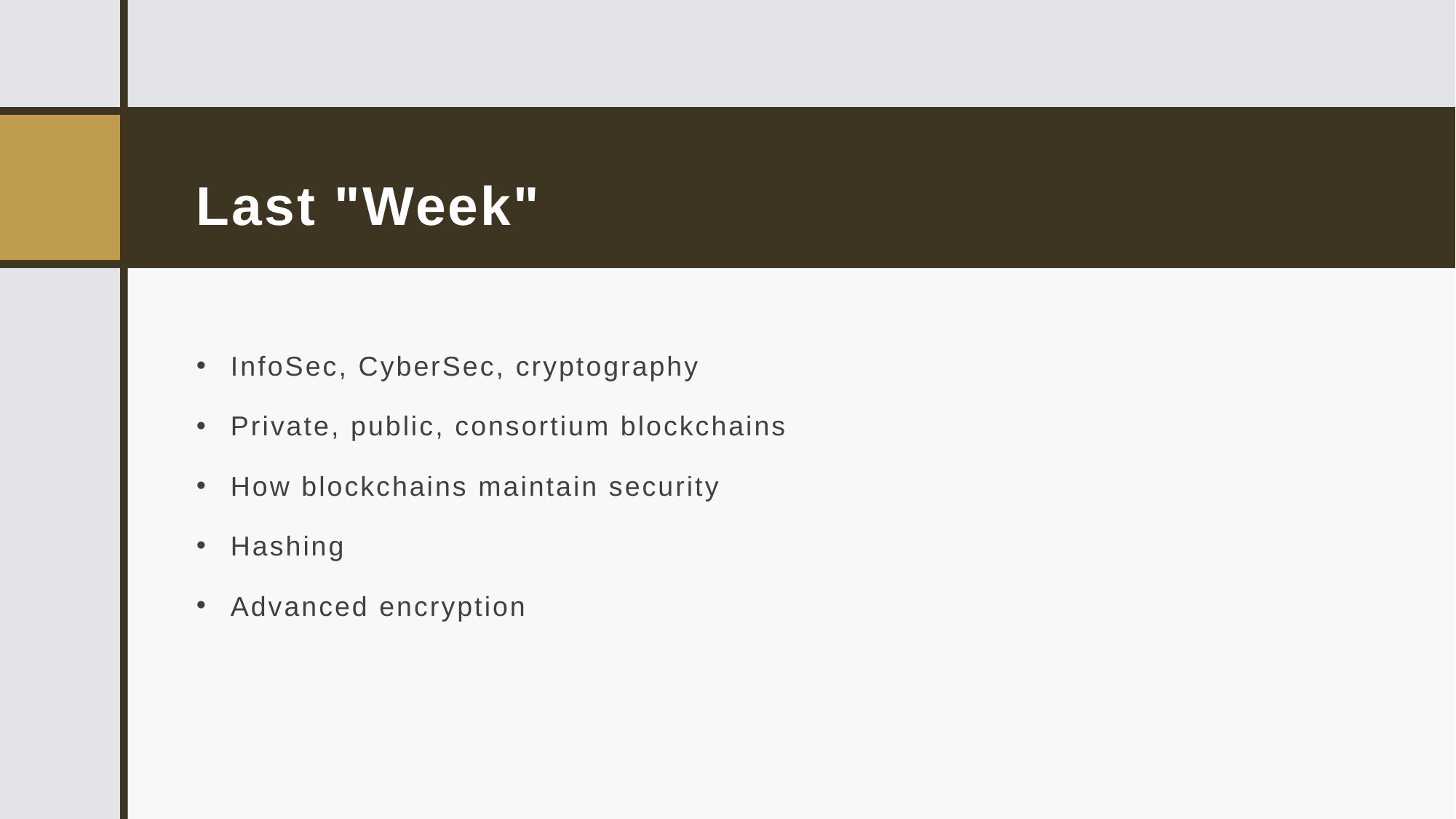

# Last "Week"

InfoSec, CyberSec, cryptography
Private, public, consortium blockchains
How blockchains maintain security
Hashing
Advanced encryption